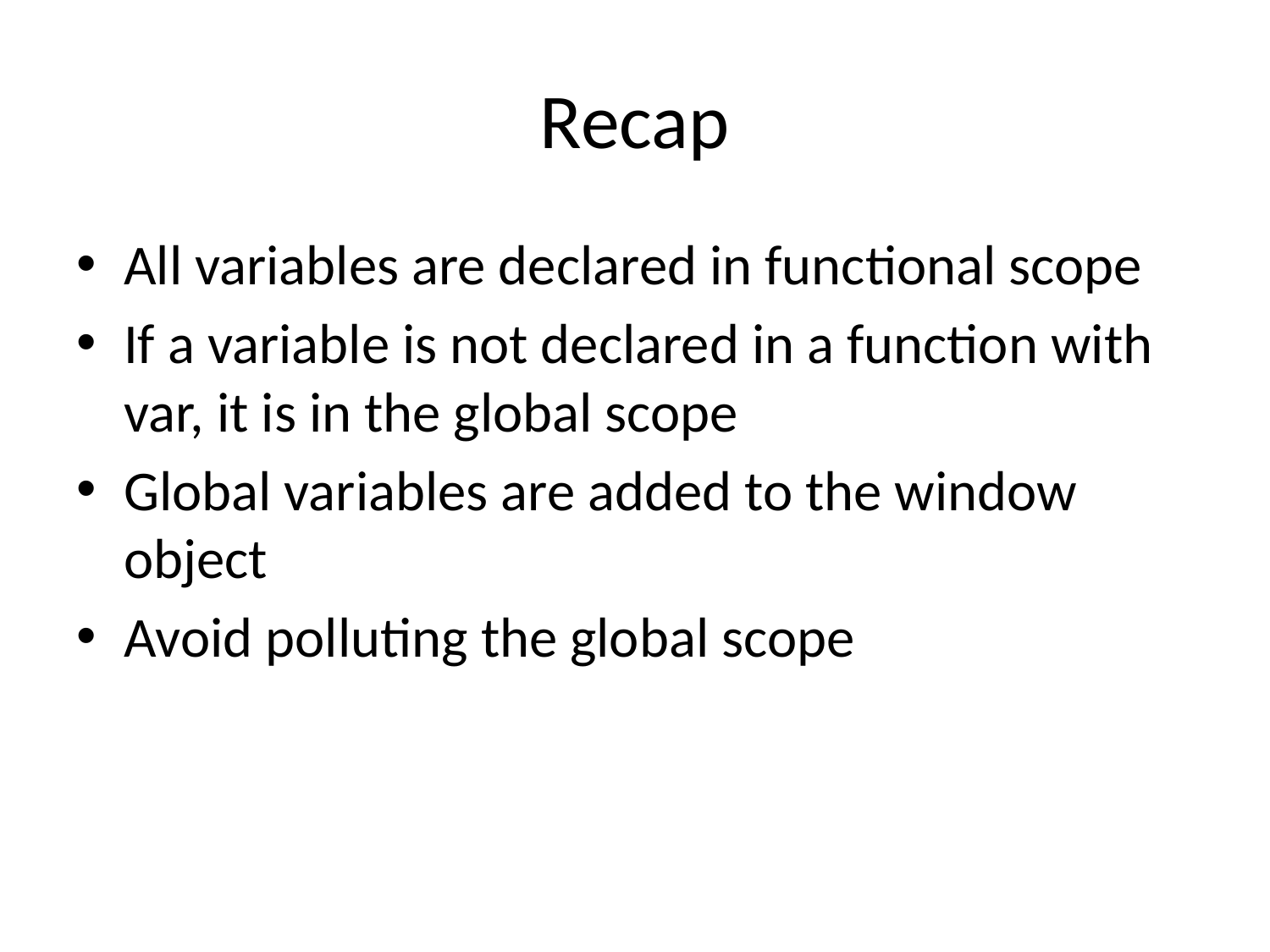

# Recap
All variables are declared in functional scope
If a variable is not declared in a function with var, it is in the global scope
Global variables are added to the window object
Avoid polluting the global scope